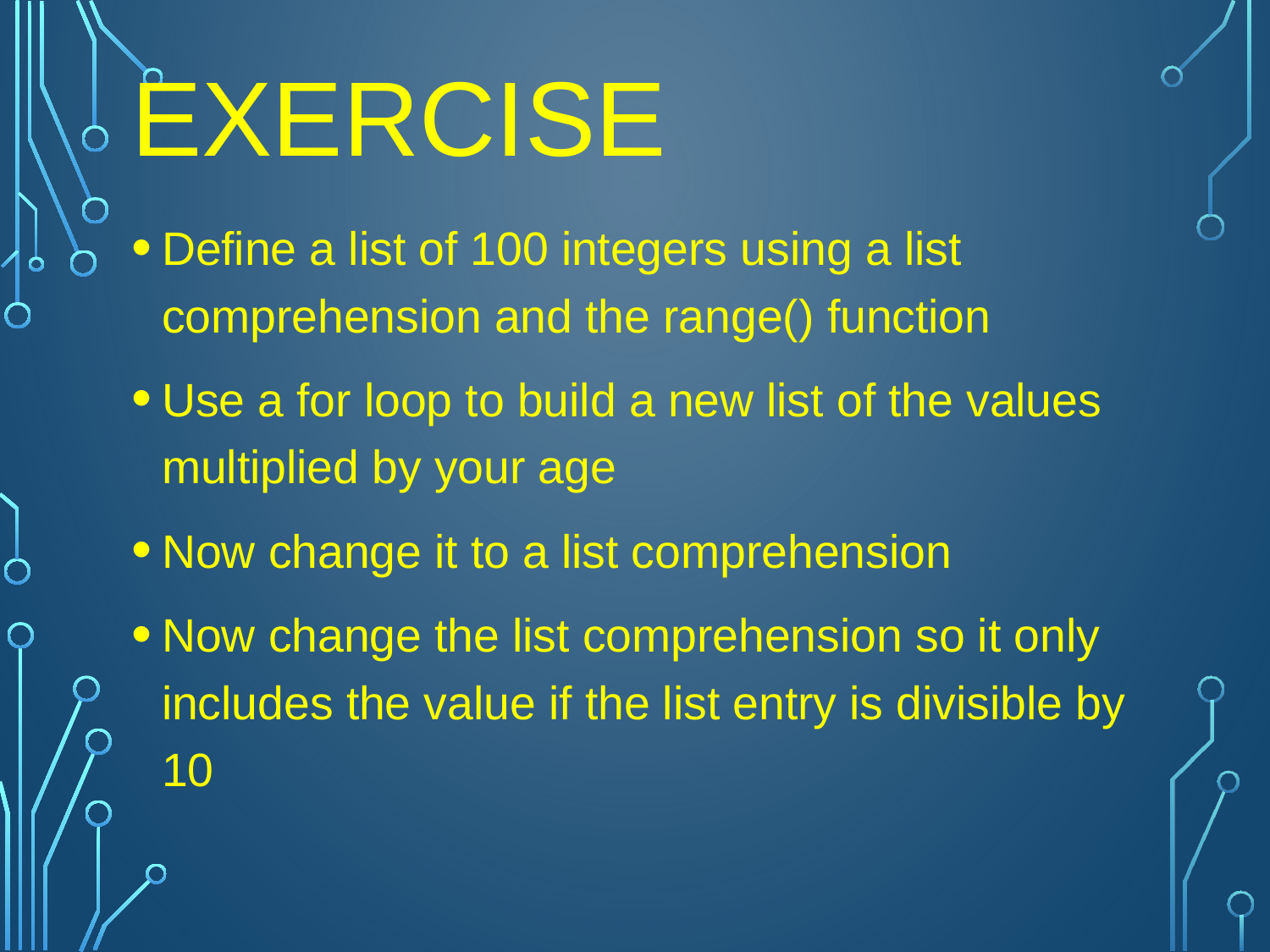

# Exercise
Define a list of 100 integers using a list comprehension and the range() function
Use a for loop to build a new list of the values multiplied by your age
Now change it to a list comprehension
Now change the list comprehension so it only includes the value if the list entry is divisible by 10